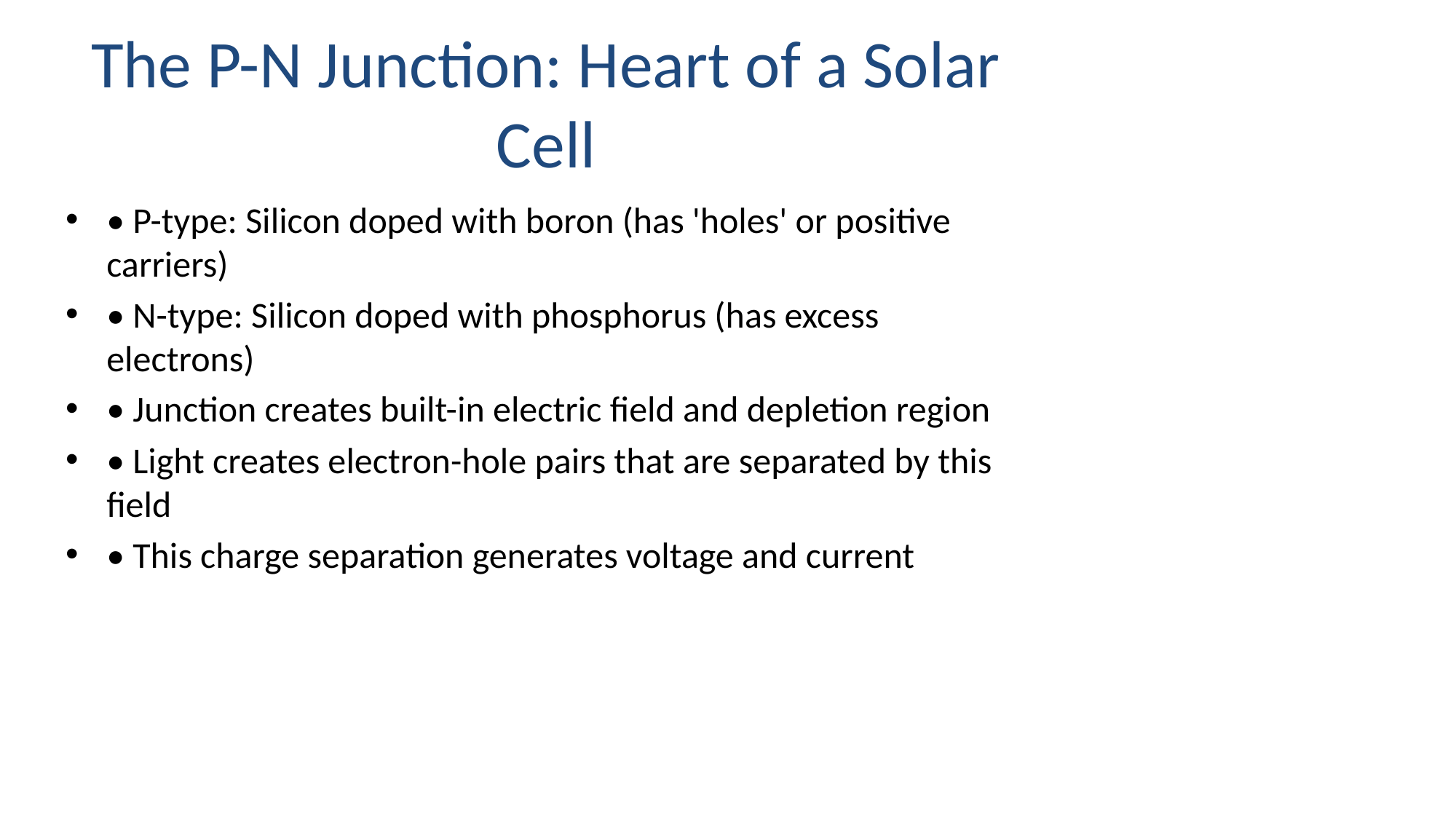

# The P-N Junction: Heart of a Solar Cell
• P-type: Silicon doped with boron (has 'holes' or positive carriers)
• N-type: Silicon doped with phosphorus (has excess electrons)
• Junction creates built-in electric field and depletion region
• Light creates electron-hole pairs that are separated by this field
• This charge separation generates voltage and current